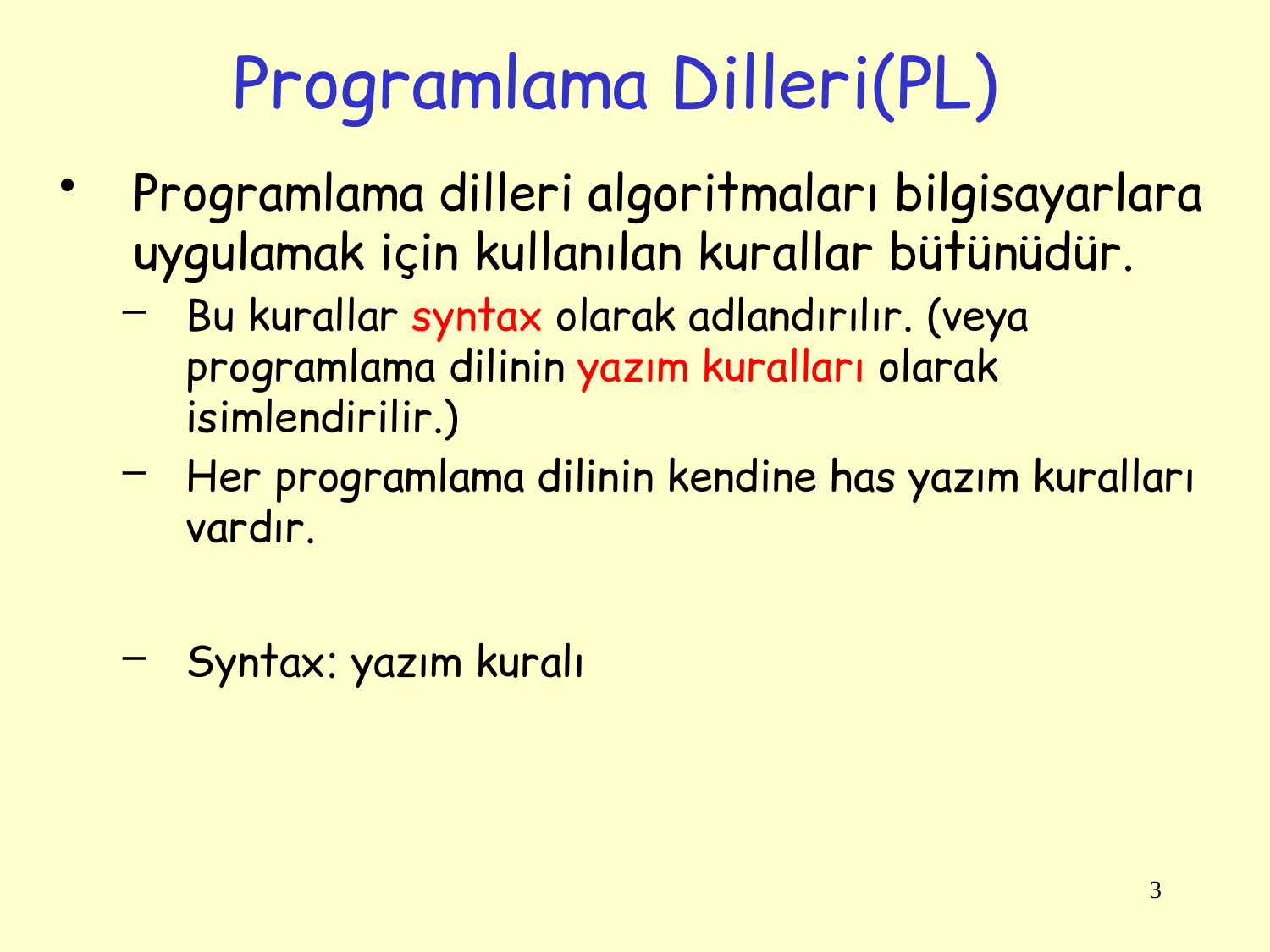

# Programlama Dilleri(PL)

Programlama dilleri algoritmaları bilgisayarlara uygulamak için kullanılan kurallar bütünüdür.
Bu kurallar syntax olarak adlandırılır. (veya programlama dilinin yazım kuralları olarak isimlendirilir.)
Her programlama dilinin kendine has yazım kuralları vardır.

Syntax: yazım kuralı
3